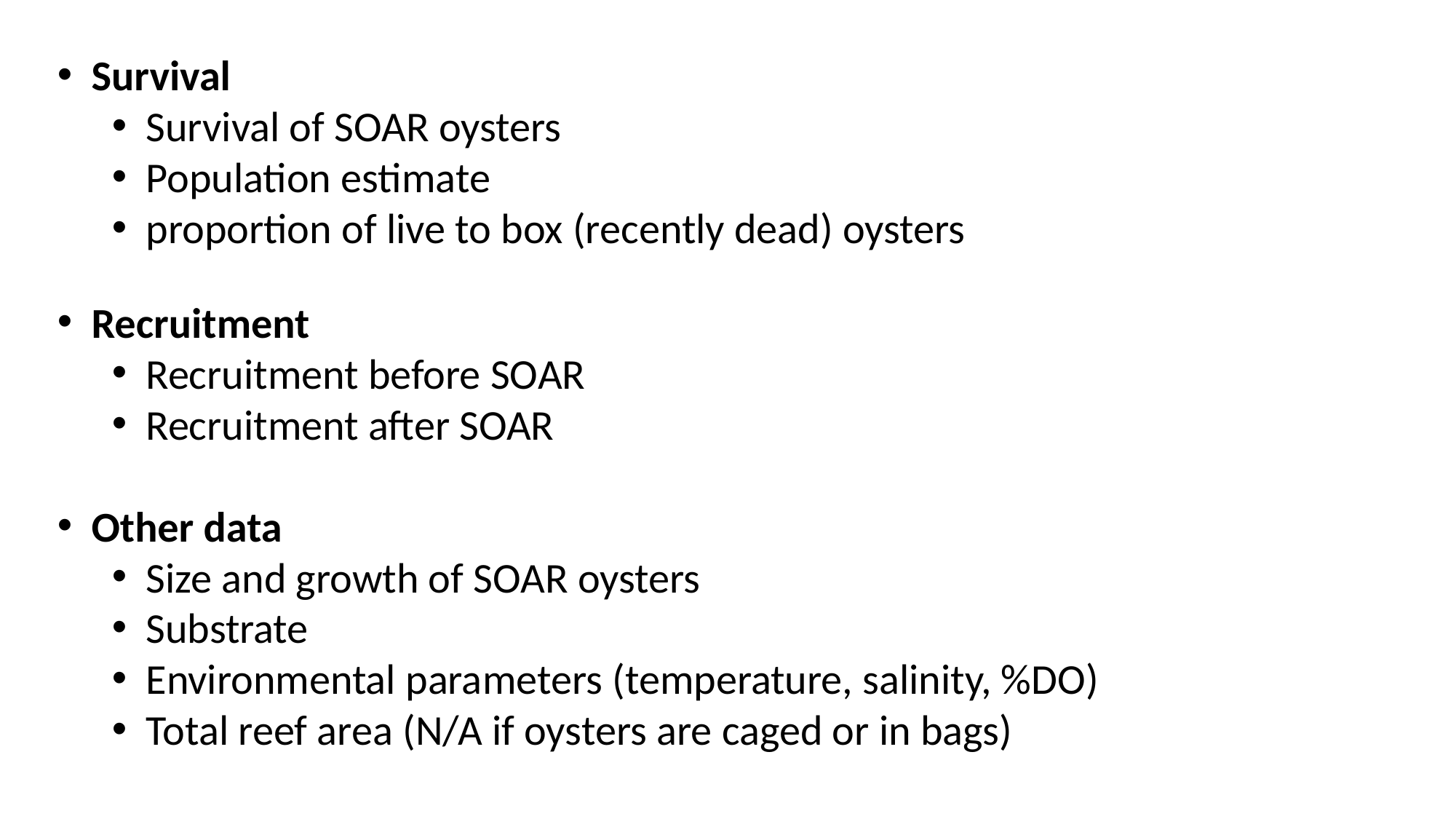

Survival
Survival of SOAR oysters
Population estimate
proportion of live to box (recently dead) oysters

Recruitment
Recruitment before SOAR
Recruitment after SOAR

Other data
Size and growth of SOAR oysters
Substrate
Environmental parameters (temperature, salinity, %DO)
Total reef area (N/A if oysters are caged or in bags)